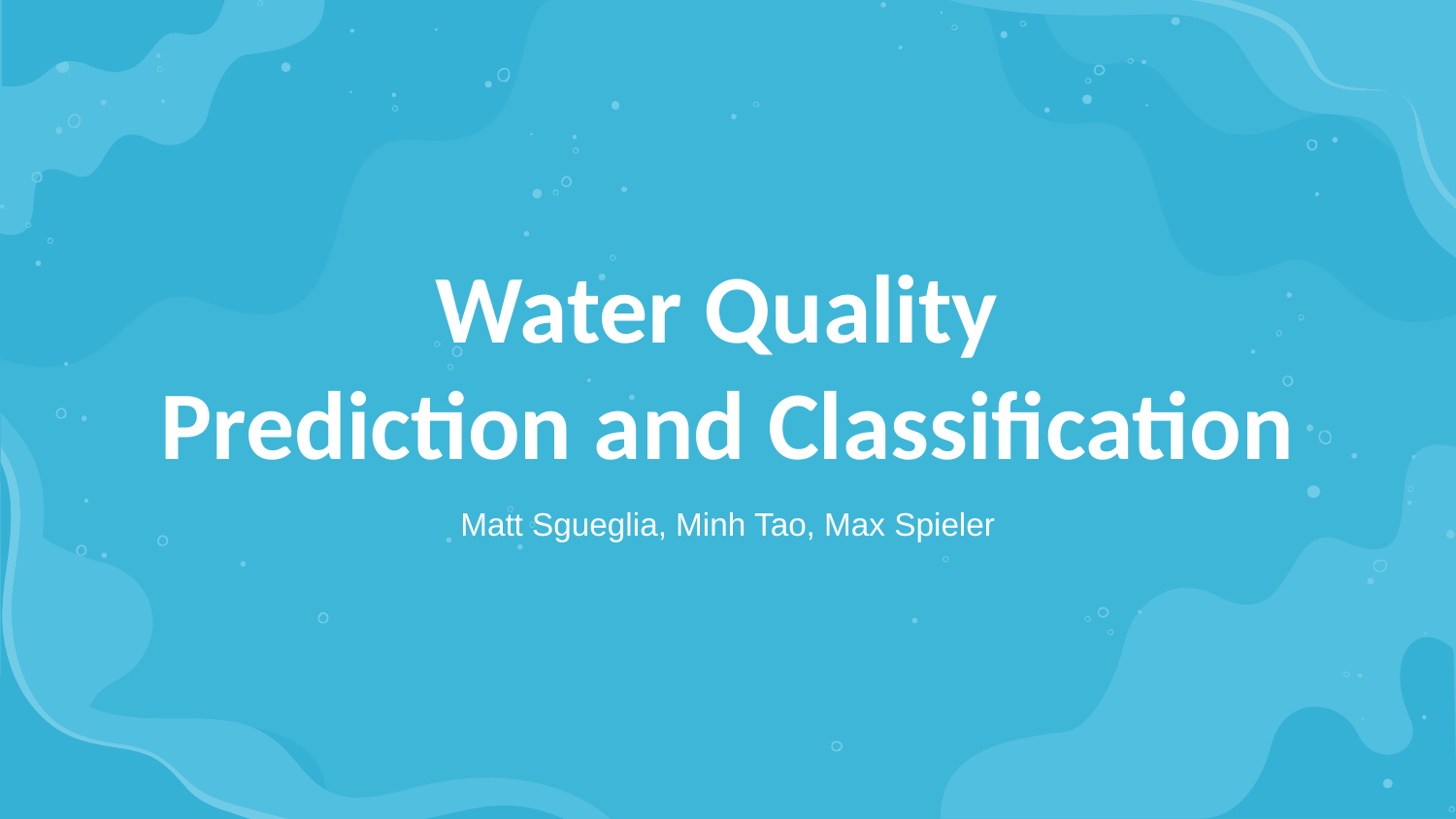

# Water Quality
Prediction and Classification
Matt Sgueglia, Minh Tao, Max Spieler